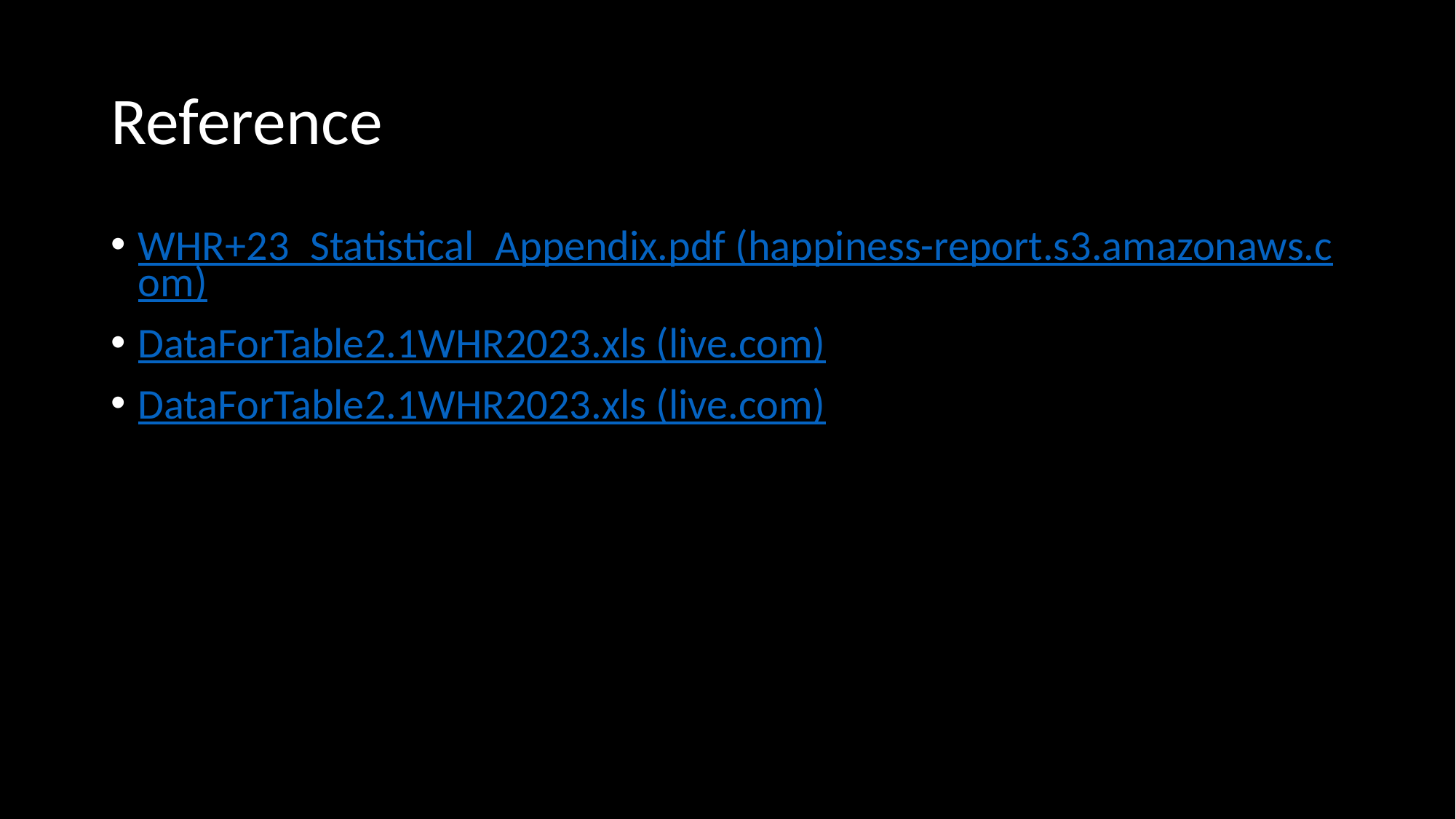

# Reference
WHR+23_Statistical_Appendix.pdf (happiness-report.s3.amazonaws.com)
DataForTable2.1WHR2023.xls (live.com)
DataForTable2.1WHR2023.xls (live.com)